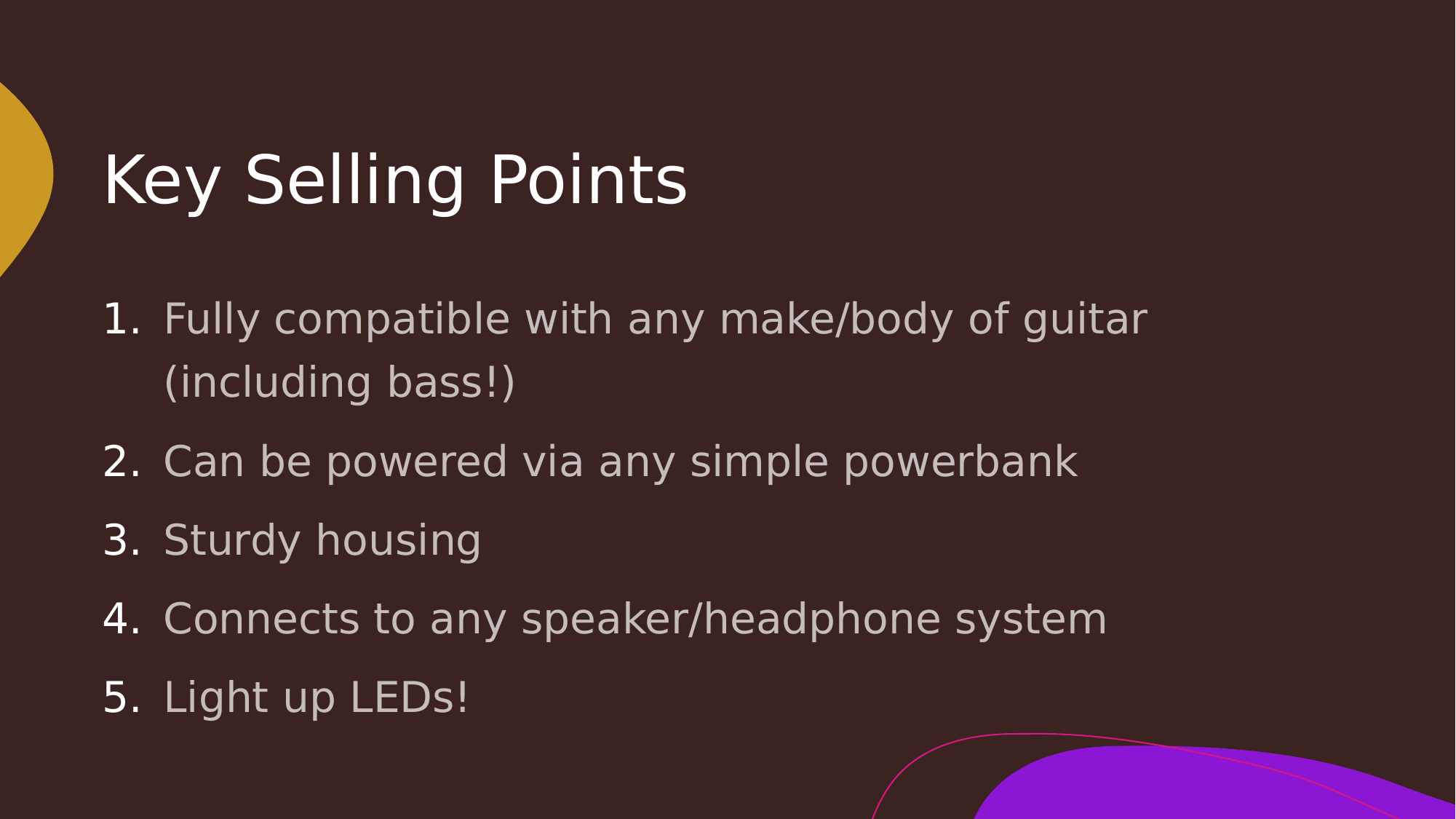

# Key Selling Points
Fully compatible with any make/body of guitar (including bass!)
Can be powered via any simple powerbank
Sturdy housing
Connects to any speaker/headphone system
Light up LEDs!